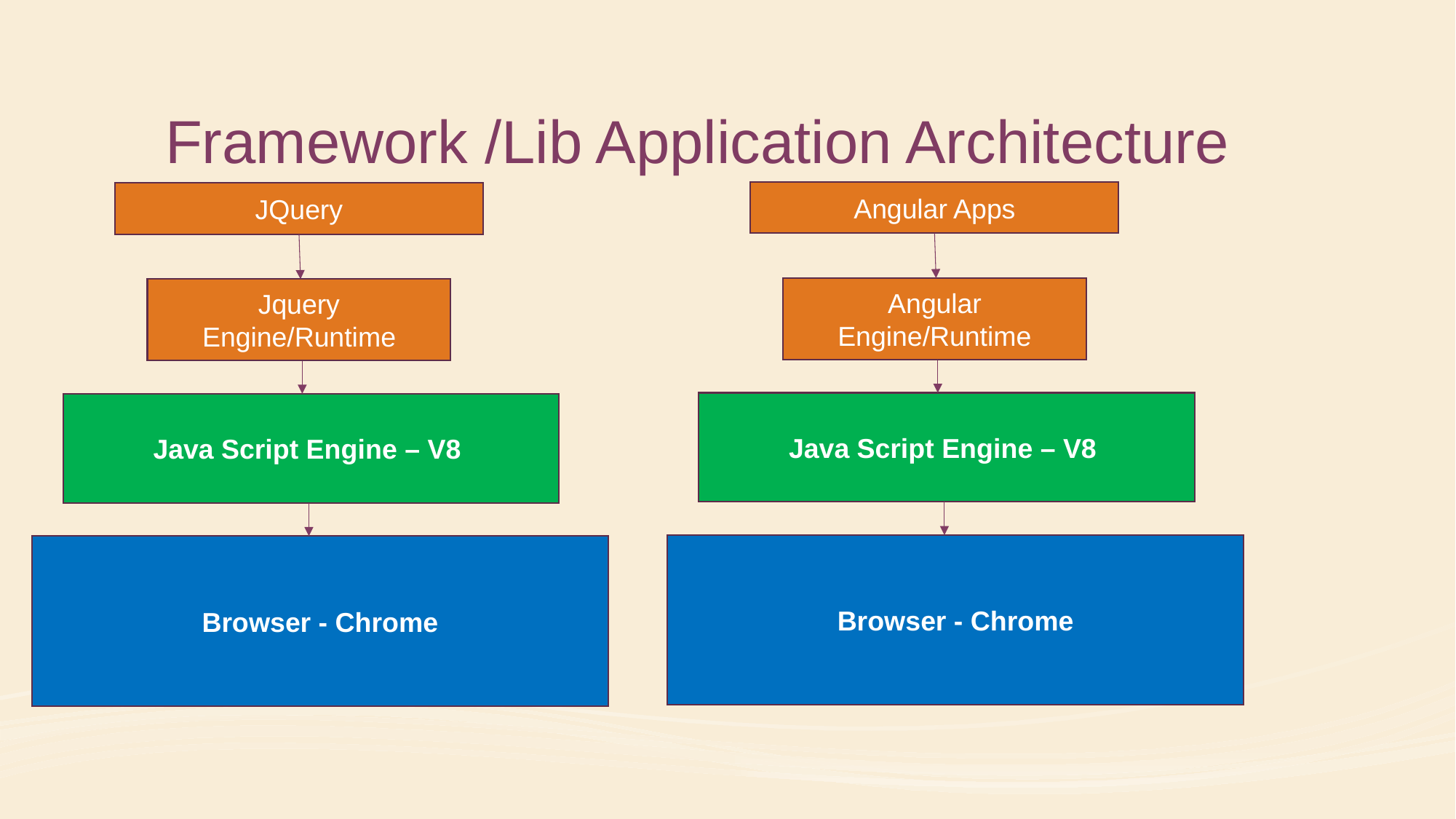

# Framework /Lib Application Architecture
Angular Apps
JQuery
Angular Engine/Runtime
Jquery Engine/Runtime
Java Script Engine – V8
Java Script Engine – V8
Browser - Chrome
Browser - Chrome